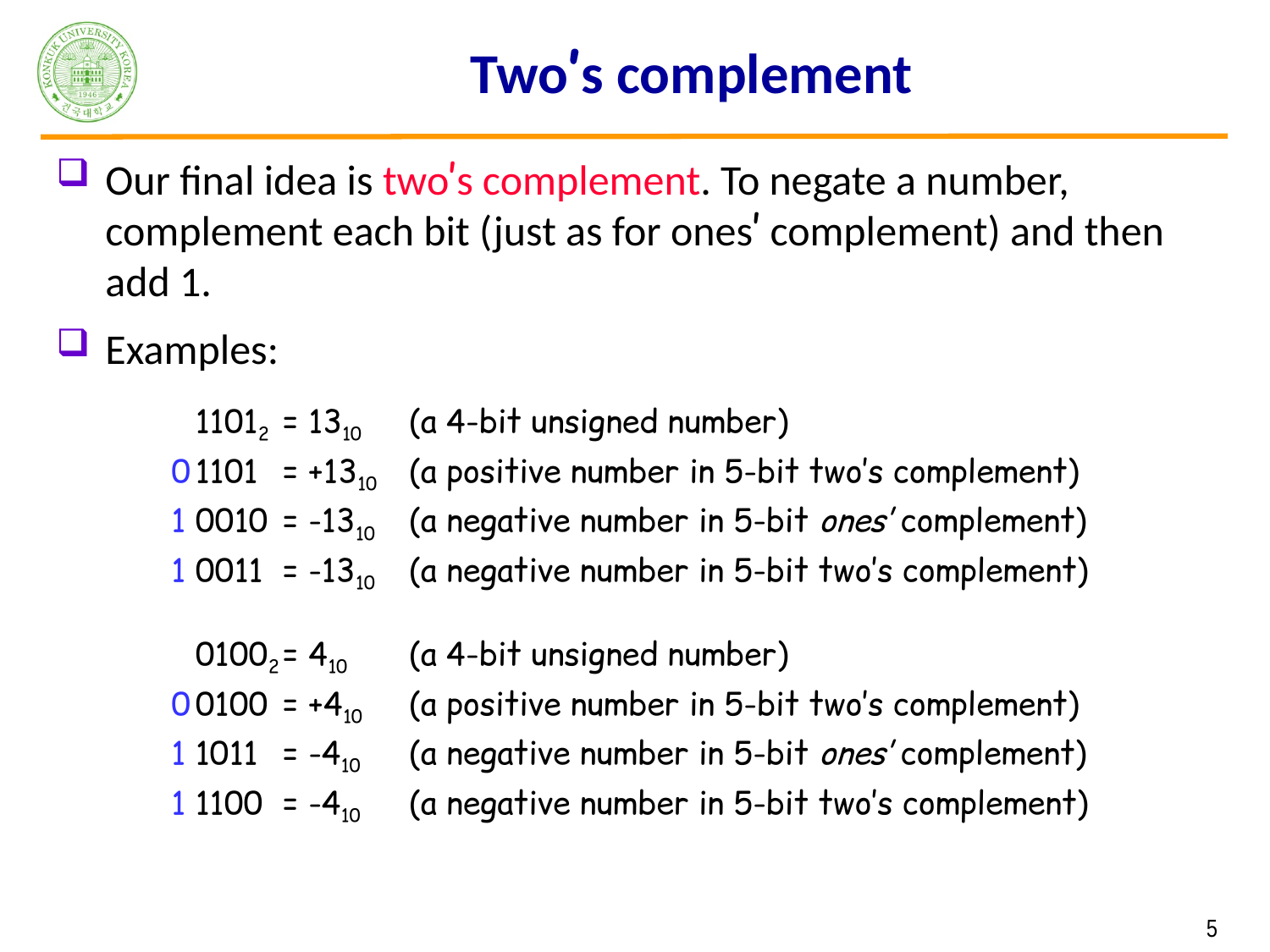

# Two’s complement
Our final idea is two’s complement. To negate a number, complement each bit (just as for ones’ complement) and then add 1.
Examples:
	11012	= 1310	(a 4-bit unsigned number)
0	1101	= +1310	(a positive number in 5-bit two’s complement)
1	0010	= -1310	(a negative number in 5-bit ones’ complement)
1	0011	= -1310	(a negative number in 5-bit two’s complement)
	01002	= 410	(a 4-bit unsigned number)
0	0100	= +410	(a positive number in 5-bit two’s complement)
1	1011	= -410	(a negative number in 5-bit ones’ complement)
1	1100	= -410	(a negative number in 5-bit two’s complement)
 5